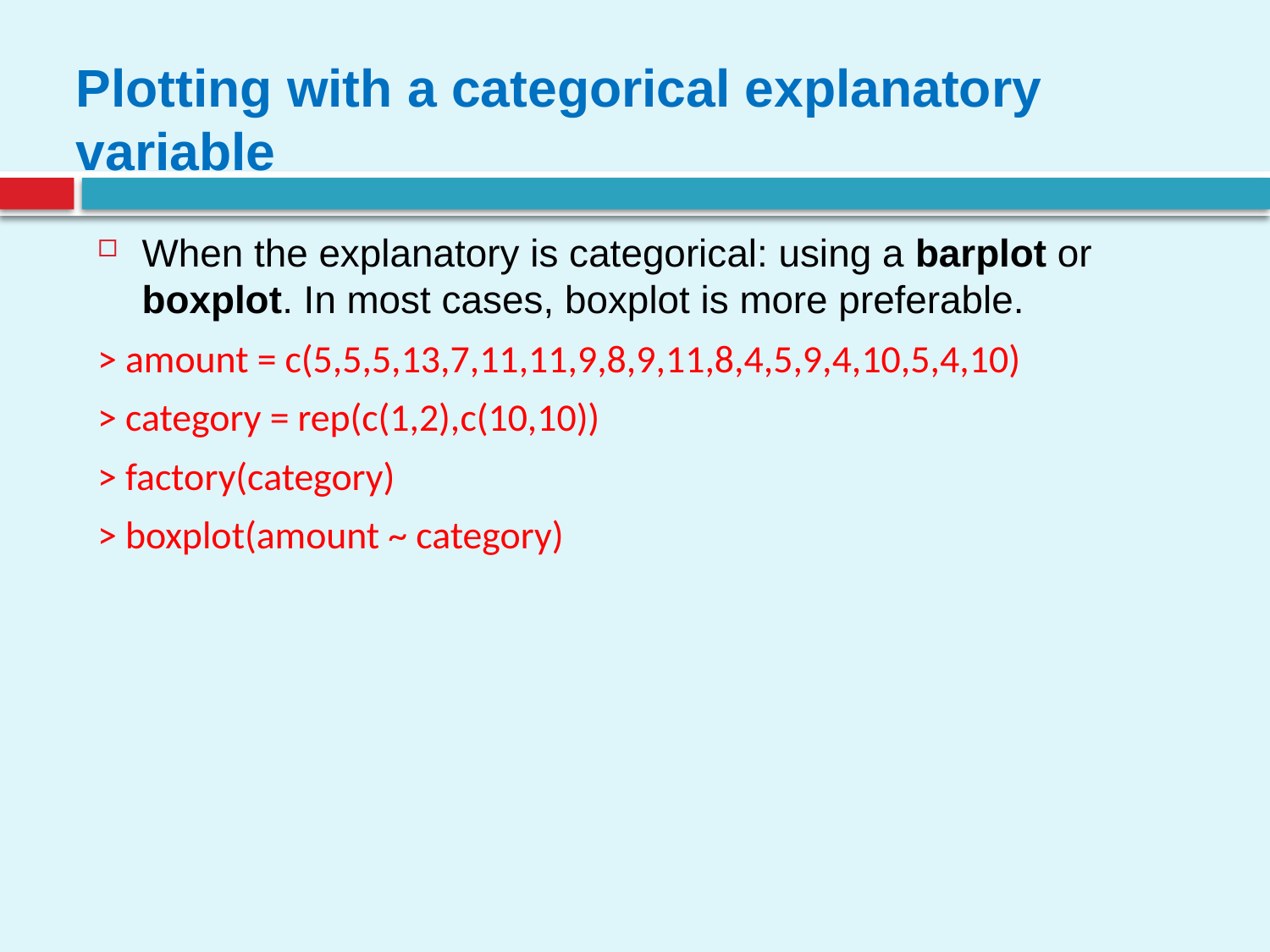

# Plotting with a categorical explanatory variable
When the explanatory is categorical: using a barplot or boxplot. In most cases, boxplot is more preferable.
> amount = c(5,5,5,13,7,11,11,9,8,9,11,8,4,5,9,4,10,5,4,10)
> category = rep(c(1,2),c(10,10))
> factory(category)
> boxplot(amount ~ category)